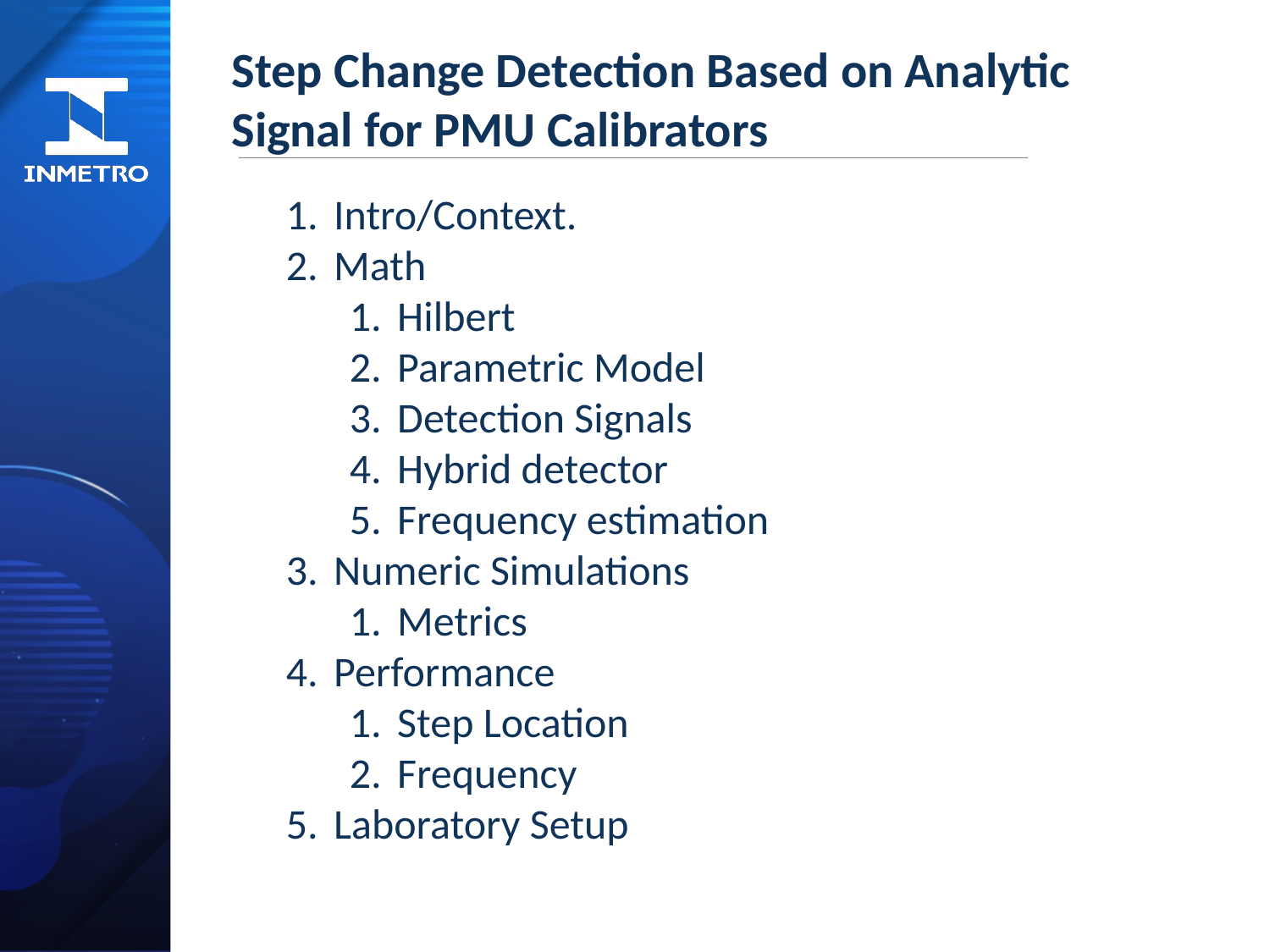

Step Change Detection Based on Analytic Signal for PMU Calibrators

Intro/Context.
Math
Hilbert
Parametric Model
Detection Signals
Hybrid detector
Frequency estimation
Numeric Simulations
Metrics
Performance
Step Location
Frequency
Laboratory Setup